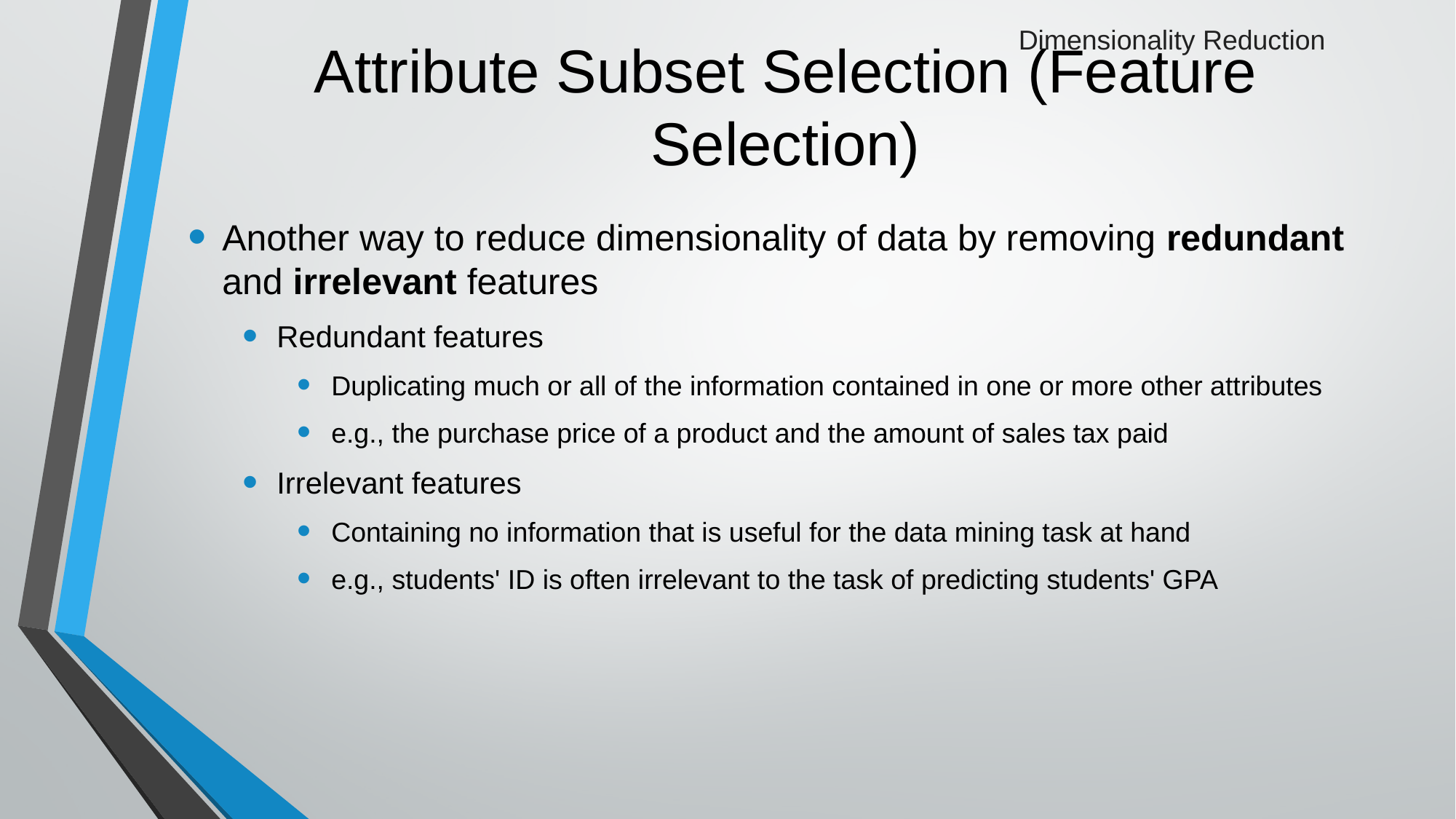

# Attribute Subset Selection (Feature Selection)
Dimensionality Reduction
Another way to reduce dimensionality of data by removing redundant and irrelevant features
Redundant features
Duplicating much or all of the information contained in one or more other attributes
e.g., the purchase price of a product and the amount of sales tax paid
Irrelevant features
Containing no information that is useful for the data mining task at hand
e.g., students' ID is often irrelevant to the task of predicting students' GPA